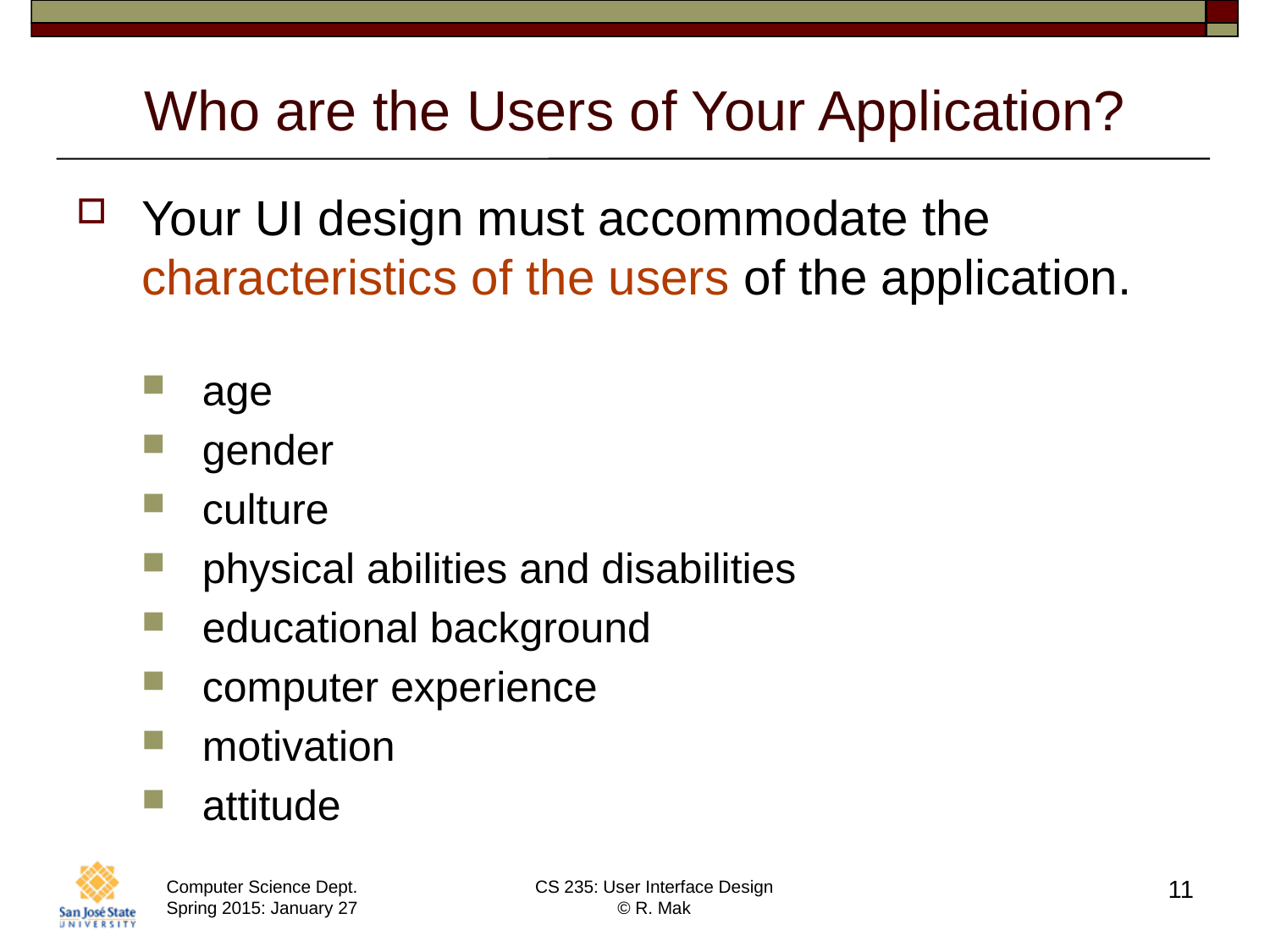

# Who are the Users of Your Application?
Your UI design must accommodate the characteristics of the users of the application.

age
gender
culture
physical abilities and disabilities
educational background
computer experience
motivation
attitude
11